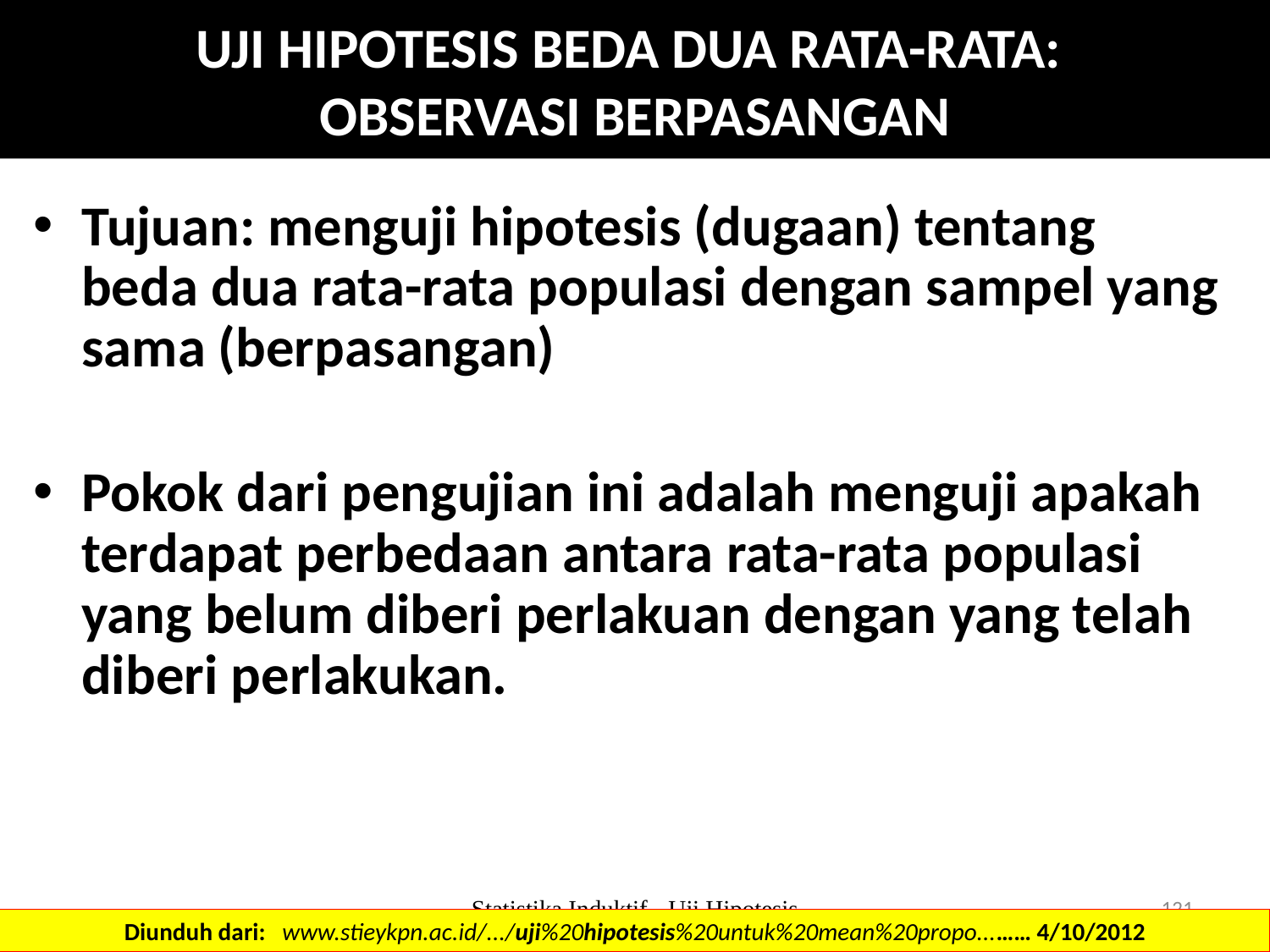

# UJI HIPOTESIS BEDA DUA RATA-RATA: OBSERVASI BERPASANGAN
Tujuan: menguji hipotesis (dugaan) tentang beda dua rata-rata populasi dengan sampel yang sama (berpasangan)

Pokok dari pengujian ini adalah menguji apakah terdapat perbedaan antara rata-rata populasi yang belum diberi perlakuan dengan yang telah diberi perlakukan.
Statistika Induktif - Uji Hipotesis
121
Diunduh dari:   www.stieykpn.ac.id/.../uji%20hipotesis%20untuk%20mean%20propo...…… 4/10/2012